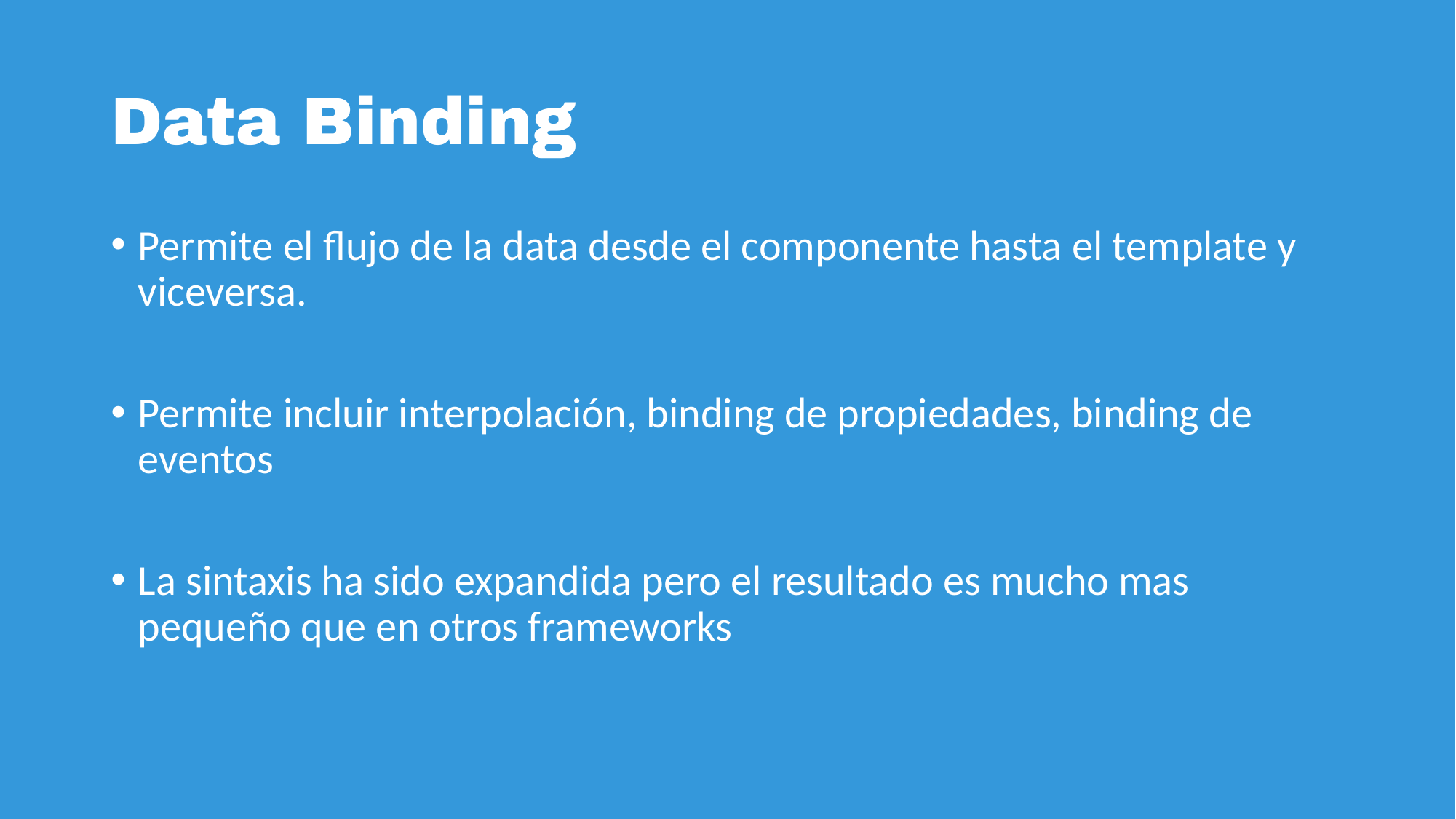

# Data Binding
Permite el flujo de la data desde el componente hasta el template y viceversa.

Permite incluir interpolación, binding de propiedades, binding de eventos

La sintaxis ha sido expandida pero el resultado es mucho mas pequeño que en otros frameworks